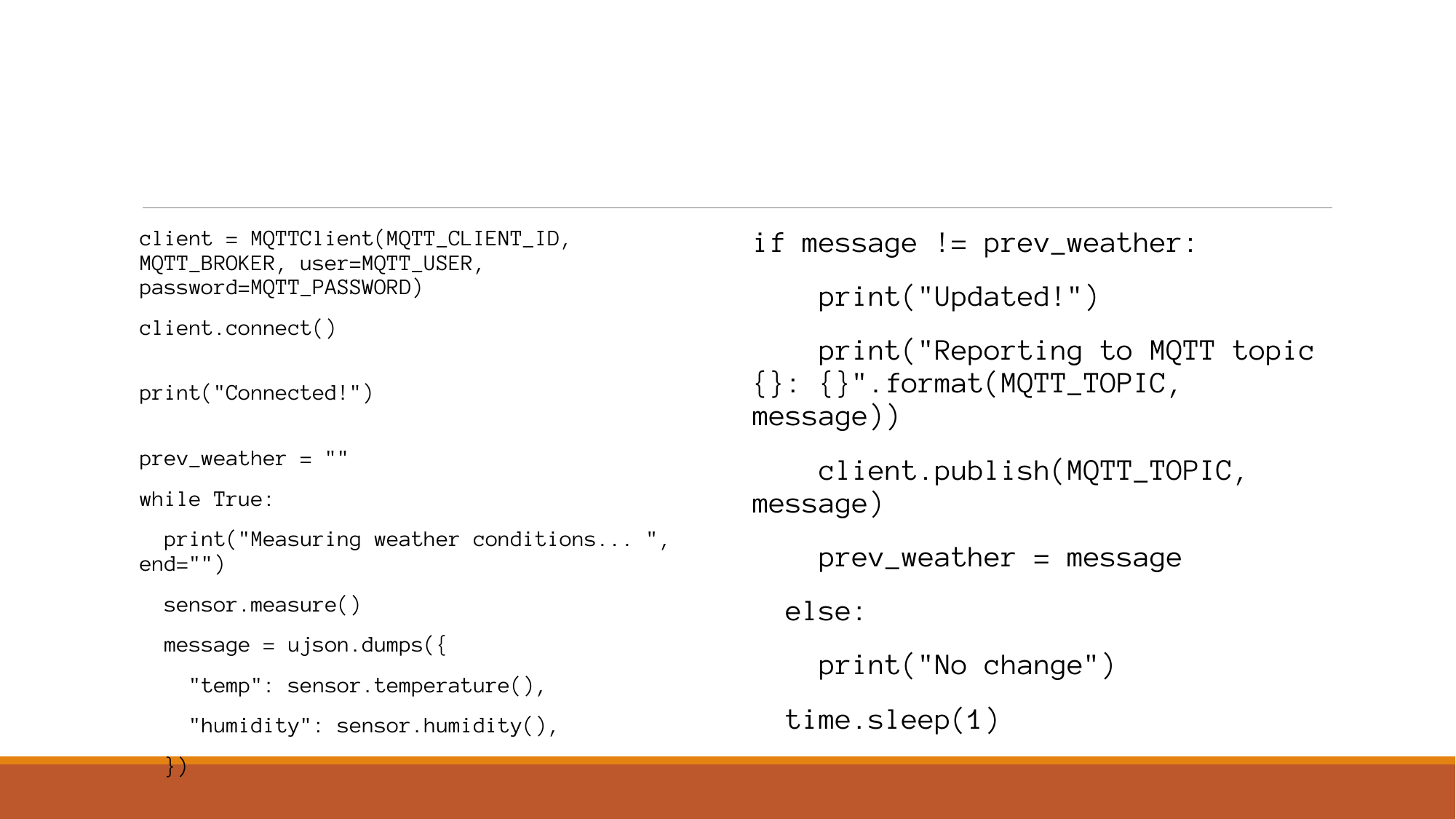

#
client = MQTTClient(MQTT_CLIENT_ID, MQTT_BROKER, user=MQTT_USER, password=MQTT_PASSWORD)
client.connect()
print("Connected!")
prev_weather = ""
while True:
  print("Measuring weather conditions... ", end="")
  sensor.measure()
  message = ujson.dumps({
    "temp": sensor.temperature(),
    "humidity": sensor.humidity(),
  })

if message != prev_weather:
    print("Updated!")
    print("Reporting to MQTT topic {}: {}".format(MQTT_TOPIC, message))
    client.publish(MQTT_TOPIC, message)
    prev_weather = message
  else:
    print("No change")
  time.sleep(1)